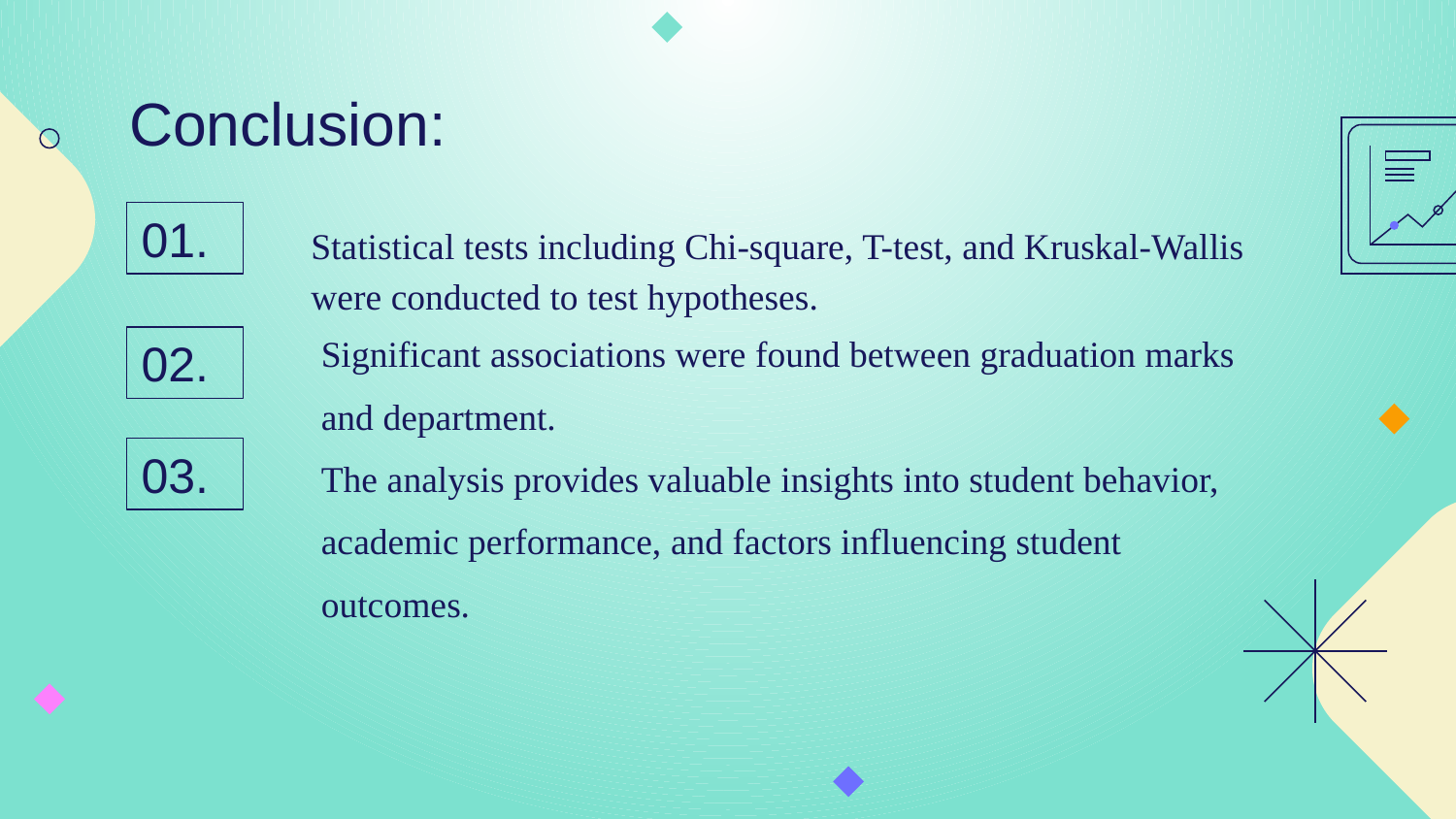

# Conclusion:

01.
Statistical tests including Chi-square, T-test, and Kruskal-Wallis were conducted to test hypotheses.
Significant associations were found between graduation marks
and department.
02.
03.
The analysis provides valuable insights into student behavior,
academic performance, and factors influencing student
outcomes.